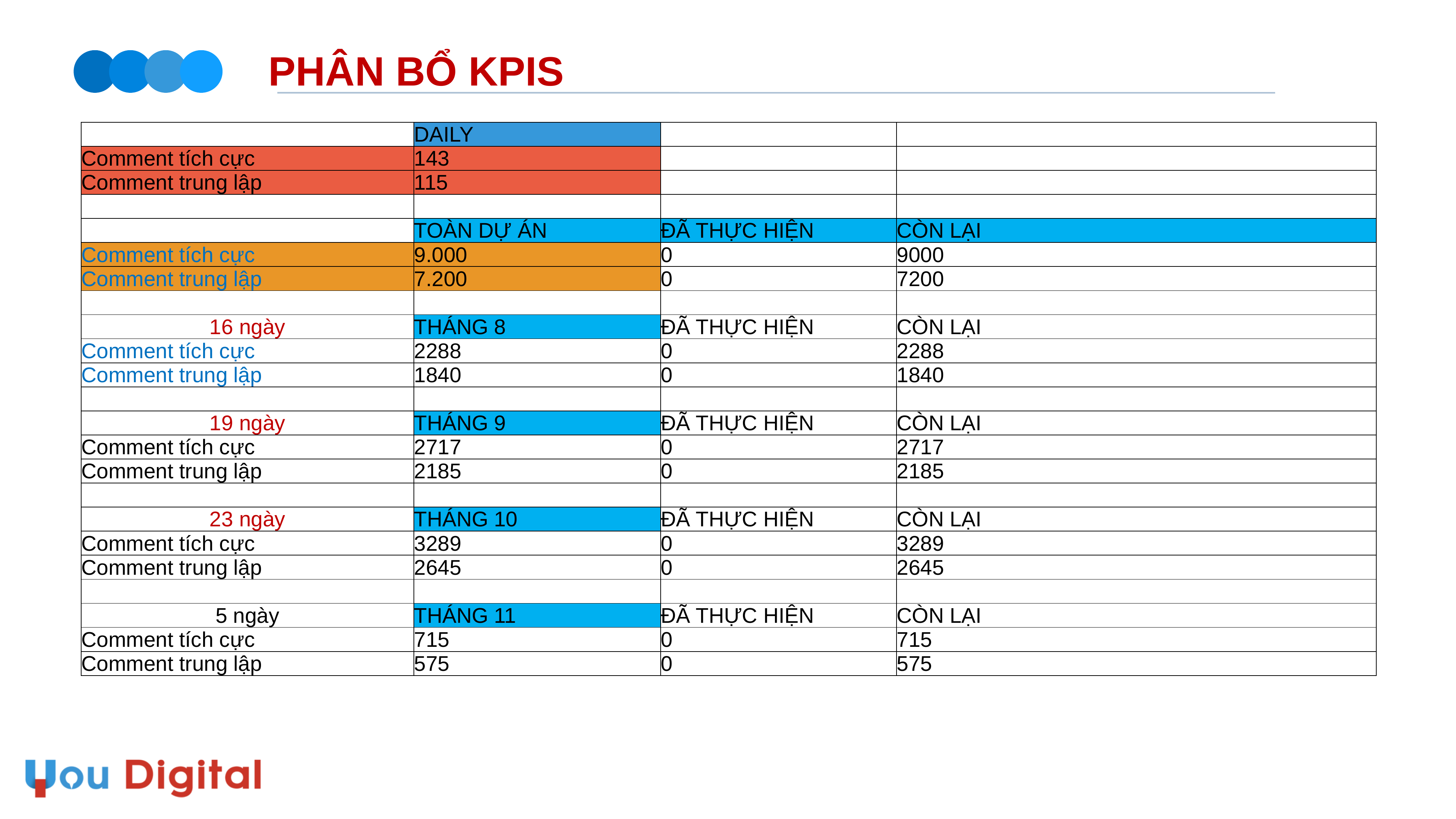

# PHÂN BỔ KPIS
|  | DAILY |  |  |
| --- | --- | --- | --- |
| Comment tích cực | 143 |  |  |
| Comment trung lập | 115 |  |  |
|  |  |  |  |
|  | TOÀN DỰ ÁN | ĐÃ THỰC HIỆN | CÒN LẠI |
| Comment tích cực | 9.000 | 0 | 9000 |
| Comment trung lập | 7.200 | 0 | 7200 |
|  |  |  |  |
| 16 ngày | THÁNG 8 | ĐÃ THỰC HIỆN | CÒN LẠI |
| Comment tích cực | 2288 | 0 | 2288 |
| Comment trung lập | 1840 | 0 | 1840 |
|  |  |  |  |
| 19 ngày | THÁNG 9 | ĐÃ THỰC HIỆN | CÒN LẠI |
| Comment tích cực | 2717 | 0 | 2717 |
| Comment trung lập | 2185 | 0 | 2185 |
|  |  |  |  |
| 23 ngày | THÁNG 10 | ĐÃ THỰC HIỆN | CÒN LẠI |
| Comment tích cực | 3289 | 0 | 3289 |
| Comment trung lập | 2645 | 0 | 2645 |
|  |  |  |  |
| 5 ngày | THÁNG 11 | ĐÃ THỰC HIỆN | CÒN LẠI |
| Comment tích cực | 715 | 0 | 715 |
| Comment trung lập | 575 | 0 | 575 |